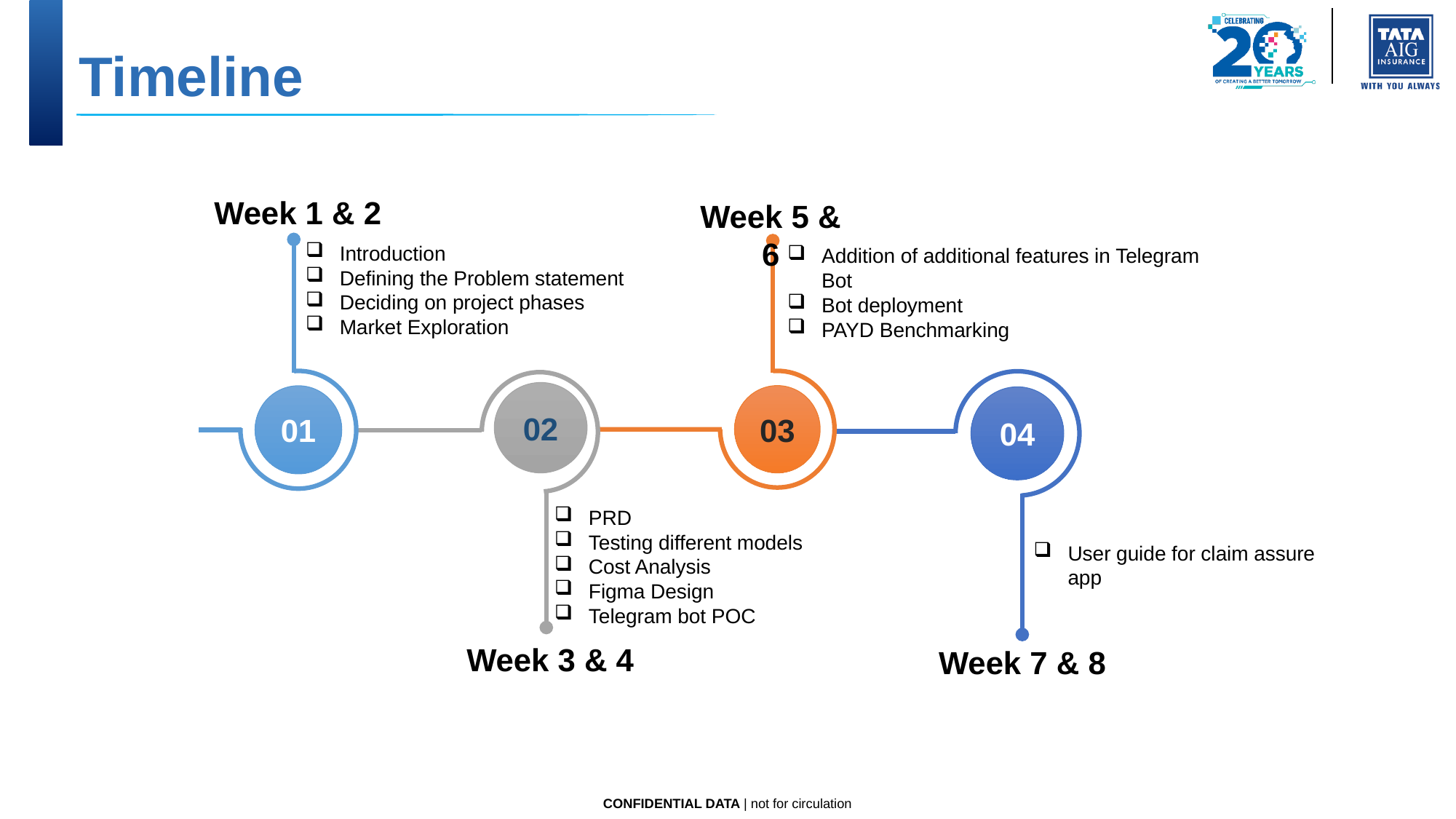

# Timeline
Week 1 & 2
Week 5 & 6
Introduction
Defining the Problem statement
Deciding on project phases
Market Exploration

Addition of additional features in Telegram Bot
Bot deployment
PAYD Benchmarking

01

03

04

02
PRD
Testing different models
Cost Analysis
Figma Design
Telegram bot POC
User guide for claim assure app
Week 3 & 4
Week 7 & 8